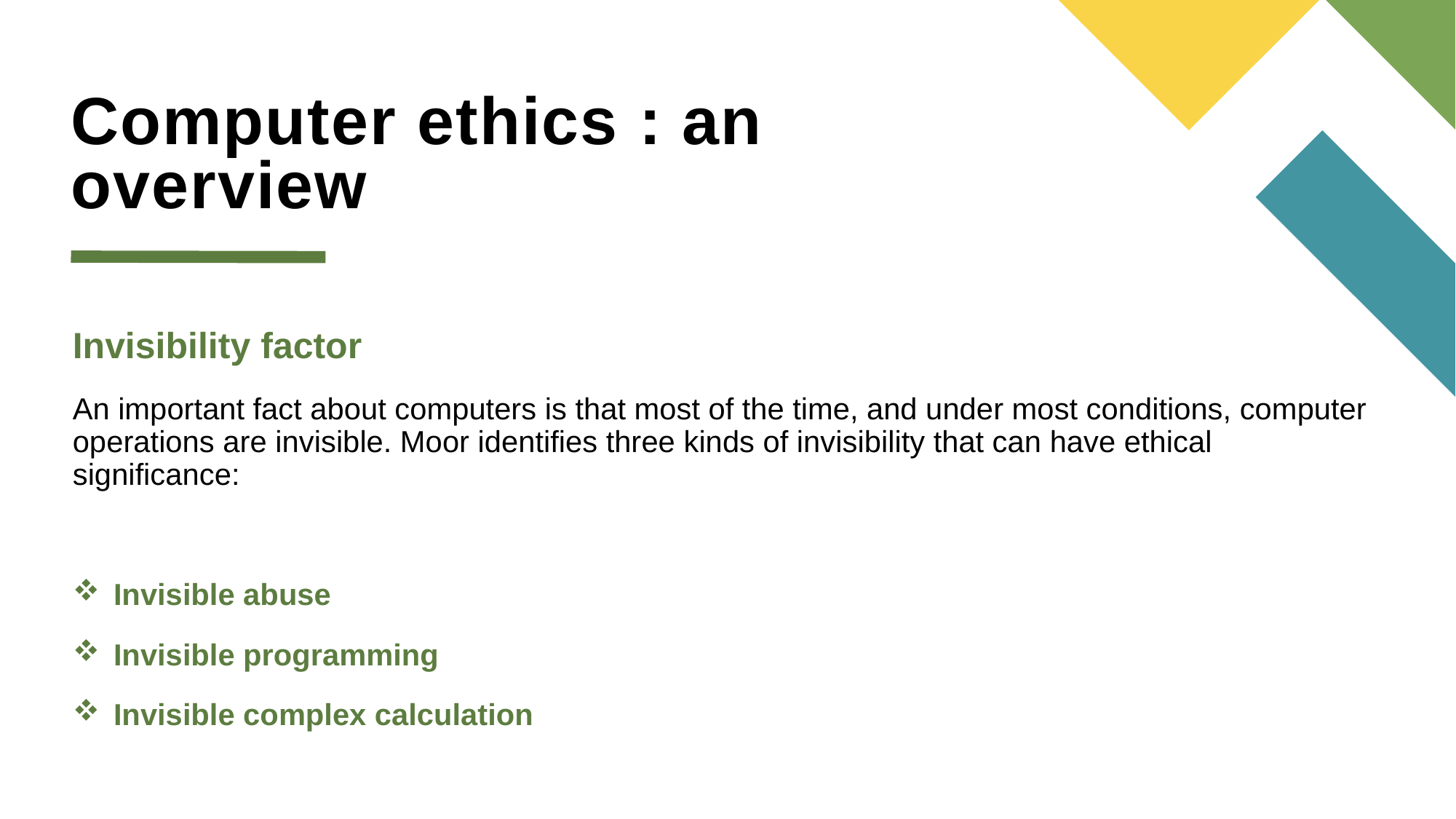

Computer ethics : an overview
Invisibility factor
An important fact about computers is that most of the time, and under most conditions, computer operations are invisible. Moor identifies three kinds of invisibility that can have ethical significance:

Invisible abuse
Invisible programming
Invisible complex calculation